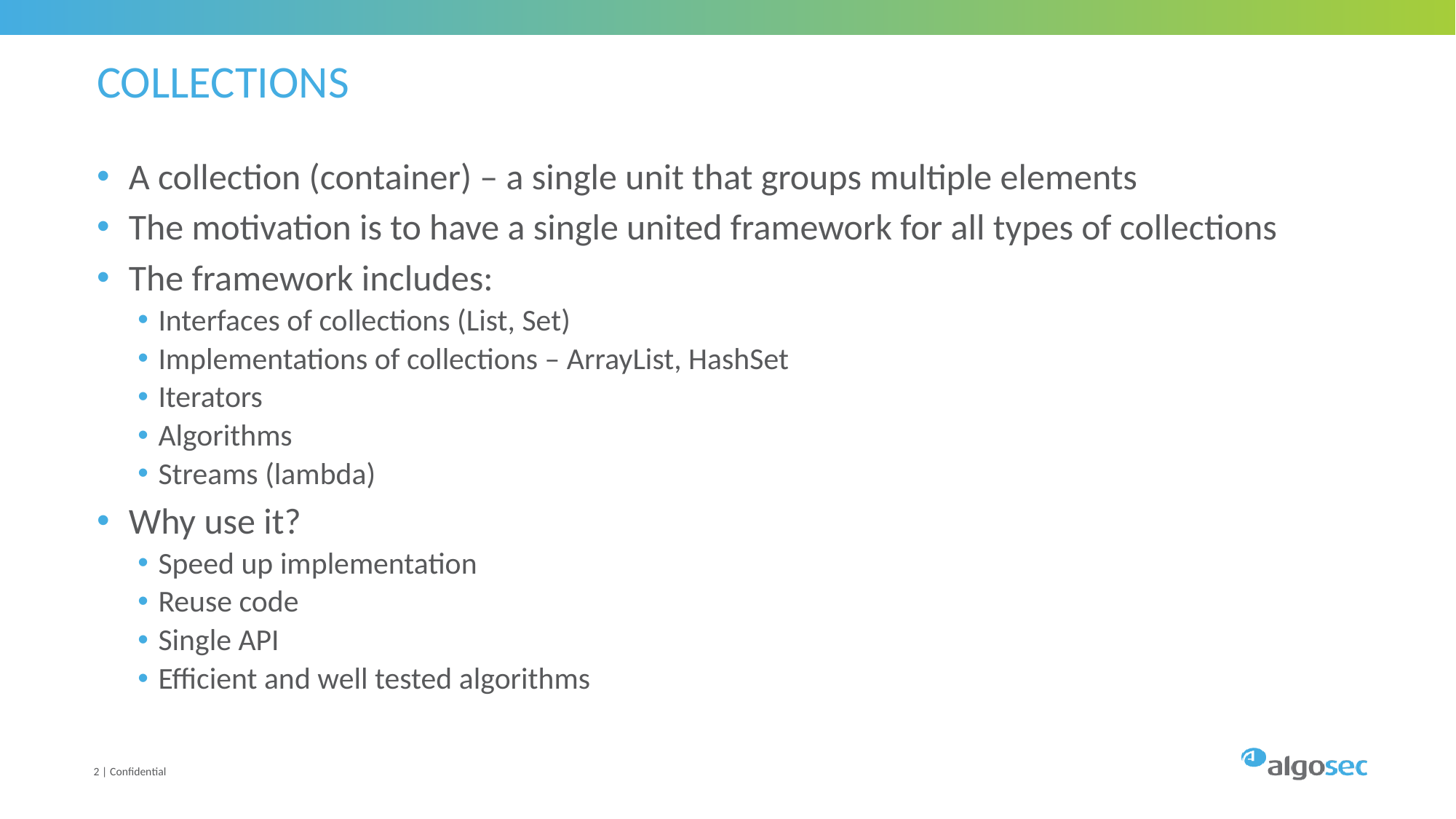

# Collections
A collection (container) – a single unit that groups multiple elements
The motivation is to have a single united framework for all types of collections
The framework includes:
Interfaces of collections (List, Set)
Implementations of collections – ArrayList, HashSet
Iterators
Algorithms
Streams (lambda)
Why use it?
Speed up implementation
Reuse code
Single API
Efficient and well tested algorithms

2 | Confidential